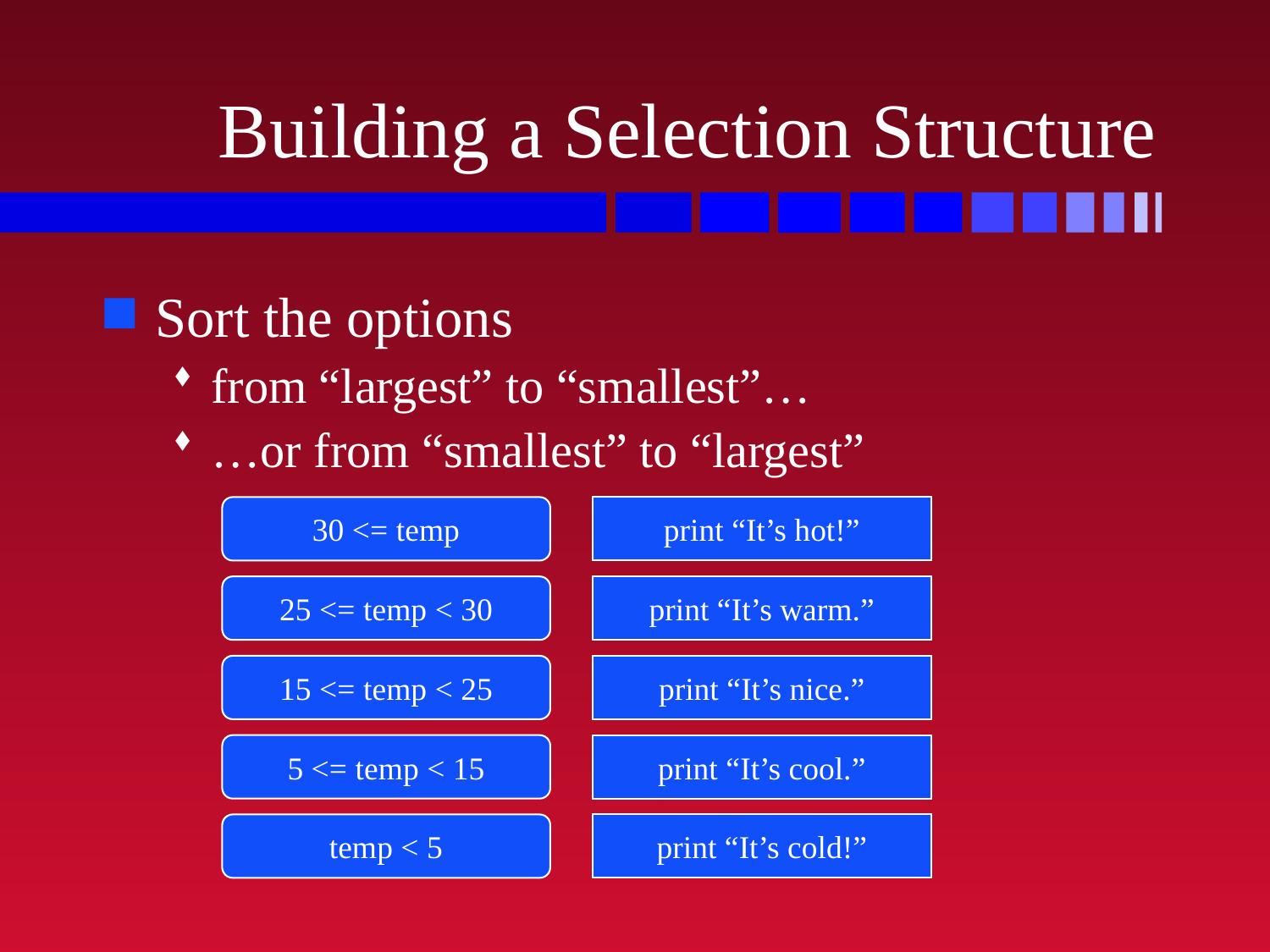

# Building a Selection Structure
Sort the options
from “largest” to “smallest”…
…or from “smallest” to “largest”
30 <= temp
print “It’s hot!”
25 <= temp < 30
print “It’s warm.”
15 <= temp < 25
print “It’s nice.”
5 <= temp < 15
print “It’s cool.”
temp < 5
print “It’s cold!”